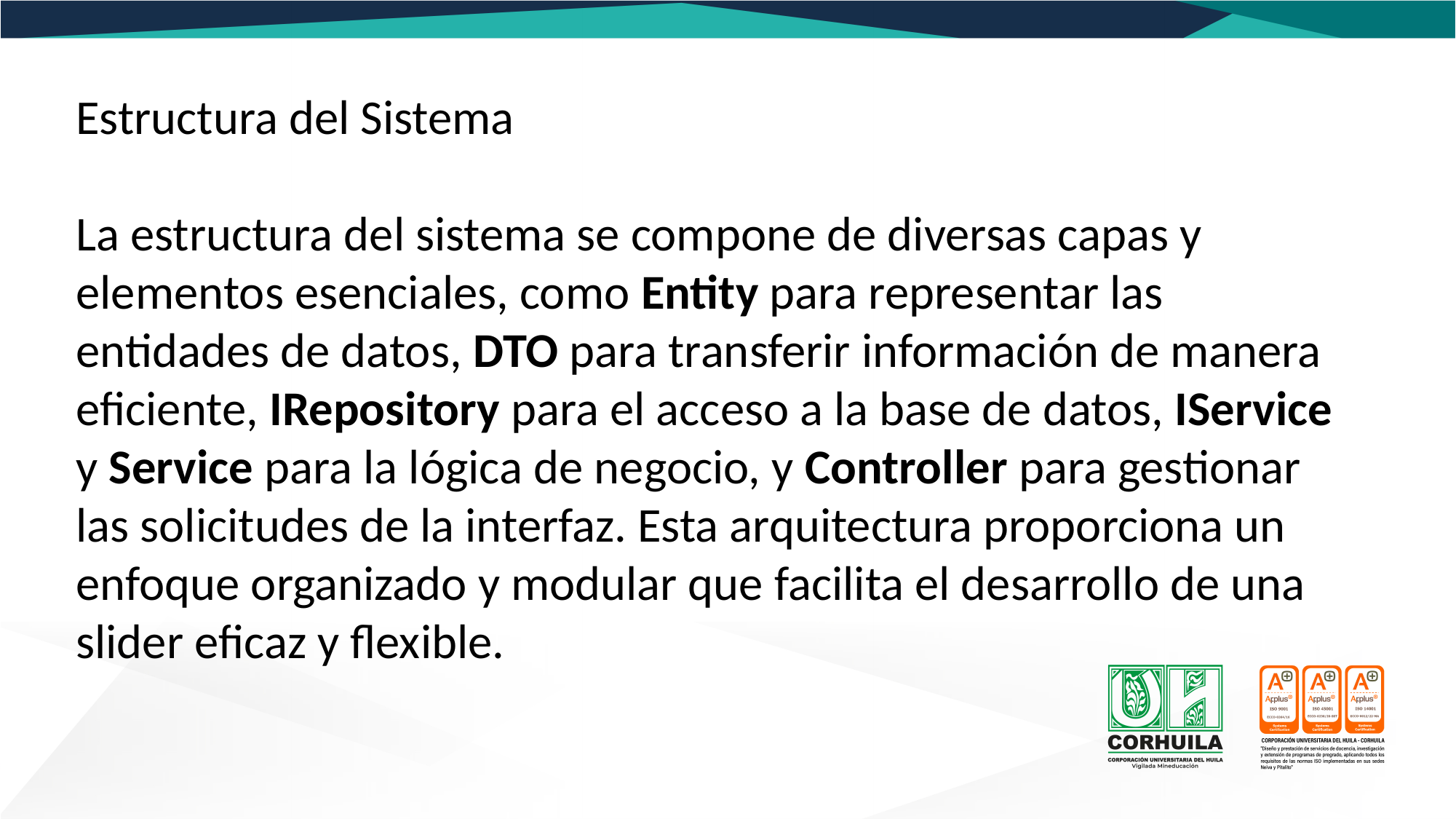

Estructura del Sistema

La estructura del sistema se compone de diversas capas y elementos esenciales, como Entity para representar las entidades de datos, DTO para transferir información de manera eficiente, IRepository para el acceso a la base de datos, IService y Service para la lógica de negocio, y Controller para gestionar las solicitudes de la interfaz. Esta arquitectura proporciona un enfoque organizado y modular que facilita el desarrollo de una slider eficaz y flexible.